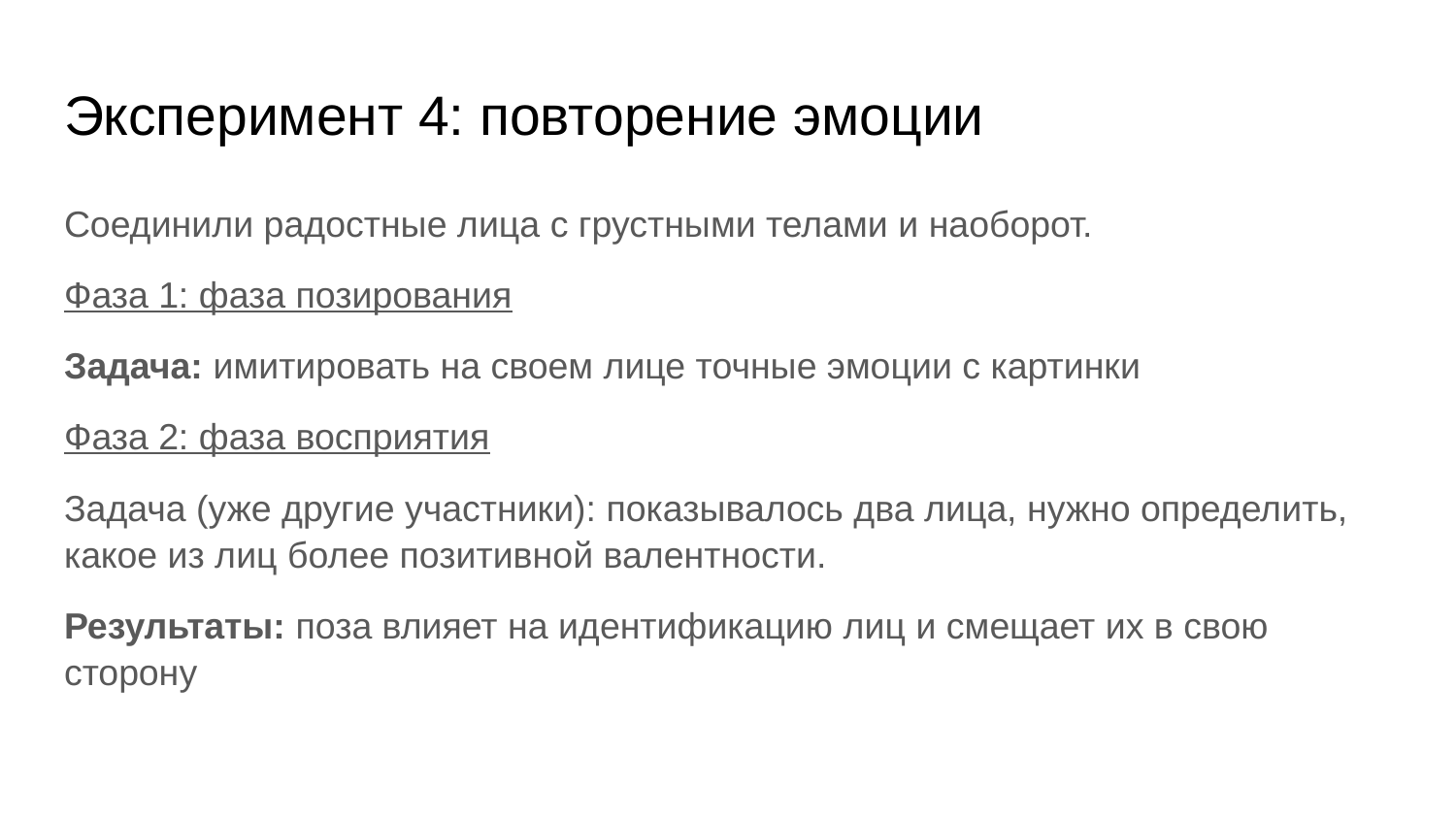

# Эксперимент 4: повторение эмоции
Соединили радостные лица с грустными телами и наоборот.
Фаза 1: фаза позирования
Задача: имитировать на своем лице точные эмоции с картинки
Фаза 2: фаза восприятия
Задача (уже другие участники): показывалось два лица, нужно определить, какое из лиц более позитивной валентности.
Результаты: поза влияет на идентификацию лиц и смещает их в свою сторону